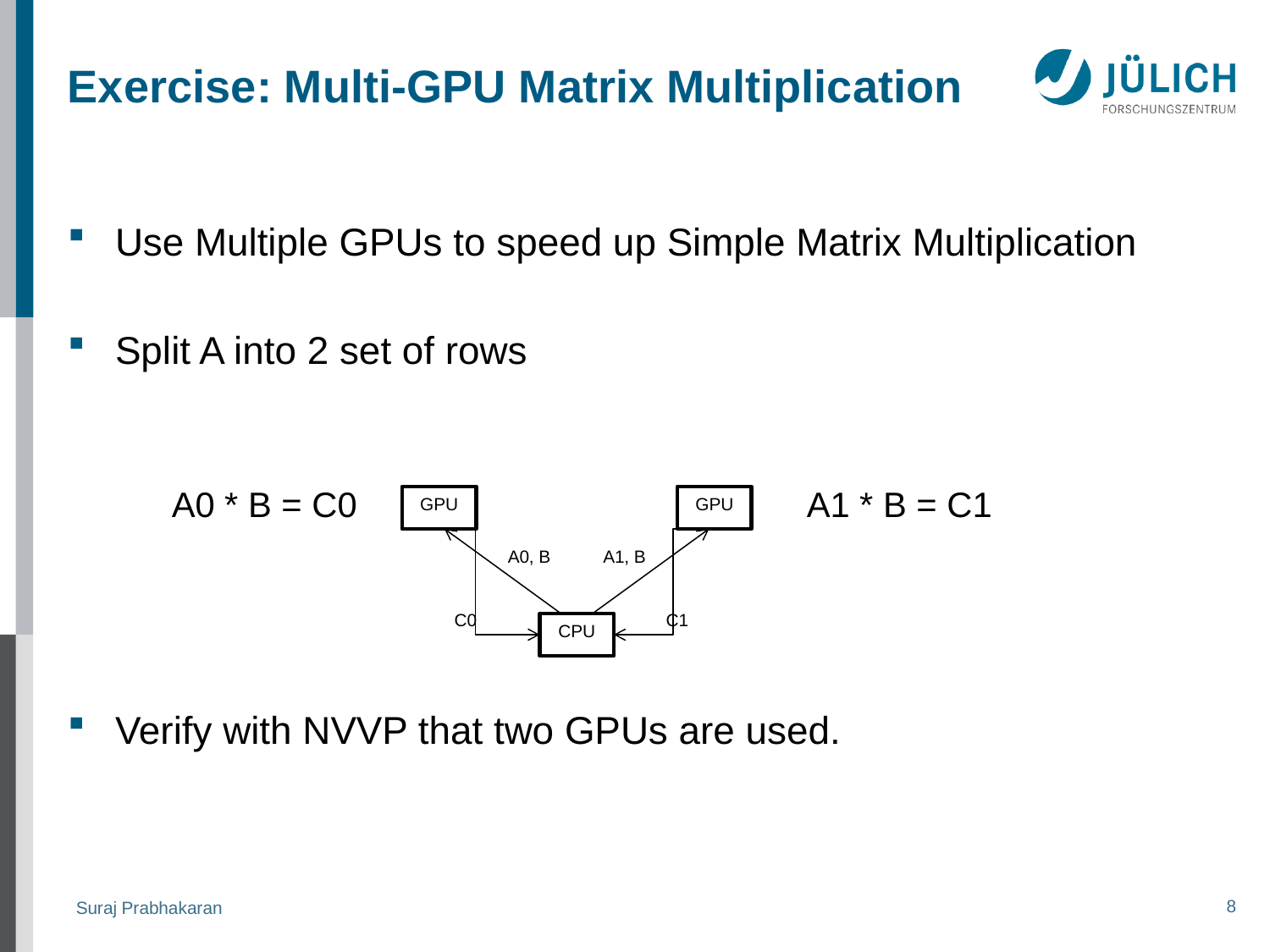

# Exercise: Multi-GPU Matrix Multiplication

Use Multiple GPUs to speed up Simple Matrix Multiplication

Split A into 2 set of rows

Verify with NVVP that two GPUs are used.

A0 * B = C0
A1 * B = C1
GPU
GPU
A0, B
A1, B
C0
C1
CPU